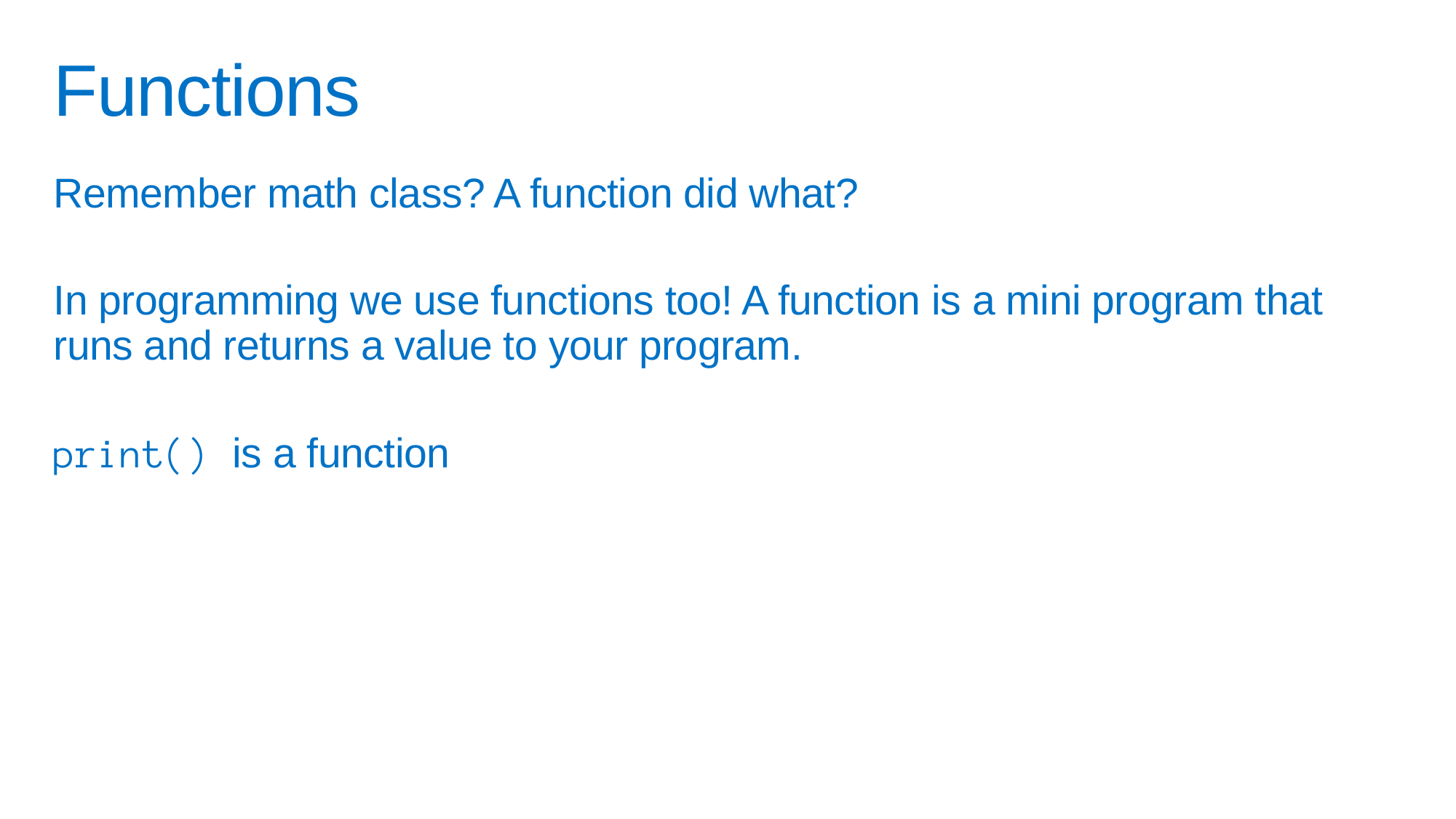

# Functions
Remember math class? A function did what?

In programming we use functions too! A function is a mini program that runs and returns a value to your program.

print() is a function